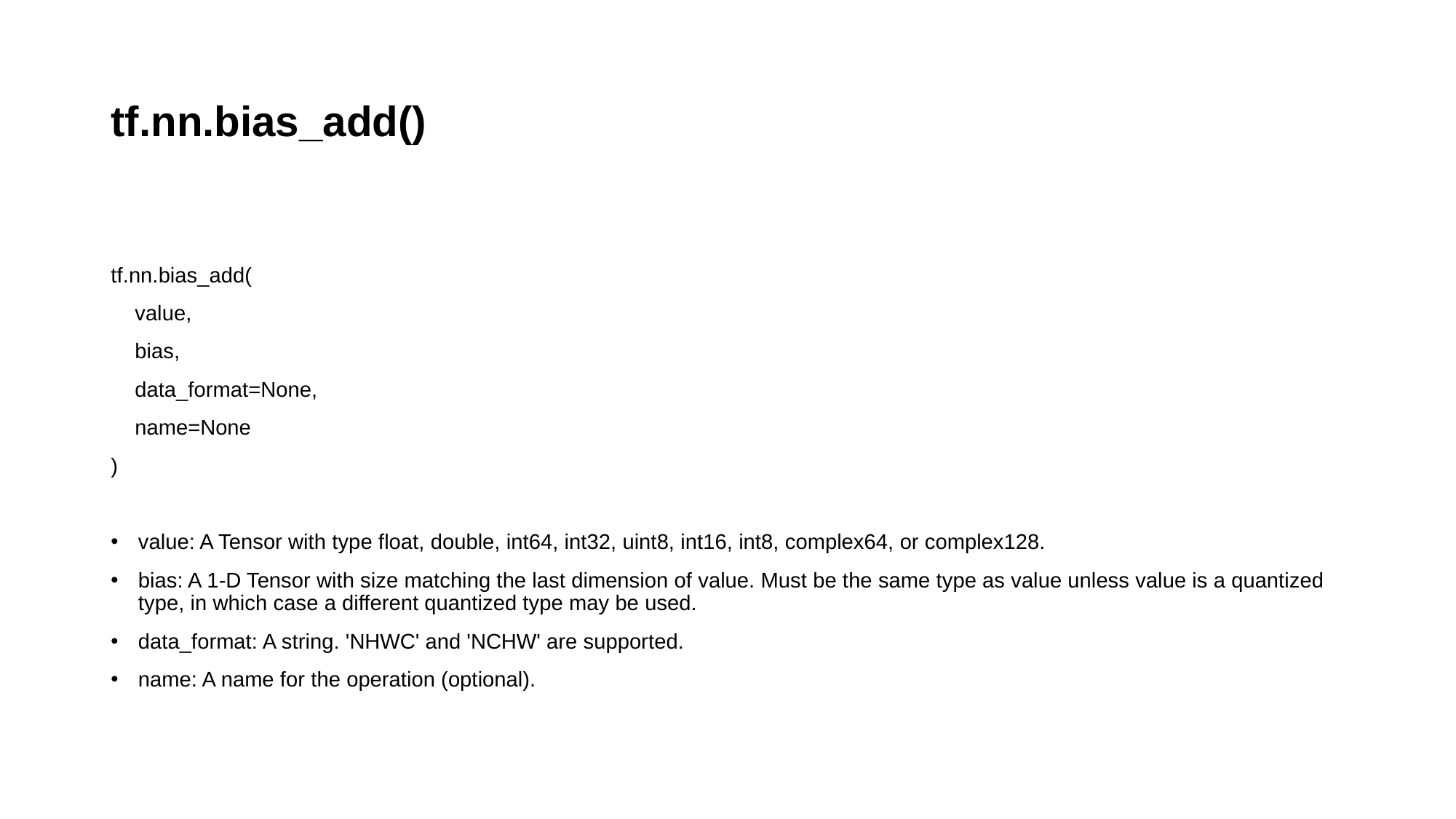

# tf.nn.bias_add()

tf.nn.bias_add(
    value,
    bias,
    data_format=None,
    name=None
)

value: A Tensor with type float, double, int64, int32, uint8, int16, int8, complex64, or complex128.
bias: A 1-D Tensor with size matching the last dimension of value. Must be the same type as value unless value is a quantized type, in which case a different quantized type may be used.
data_format: A string. 'NHWC' and 'NCHW' are supported.
name: A name for the operation (optional).